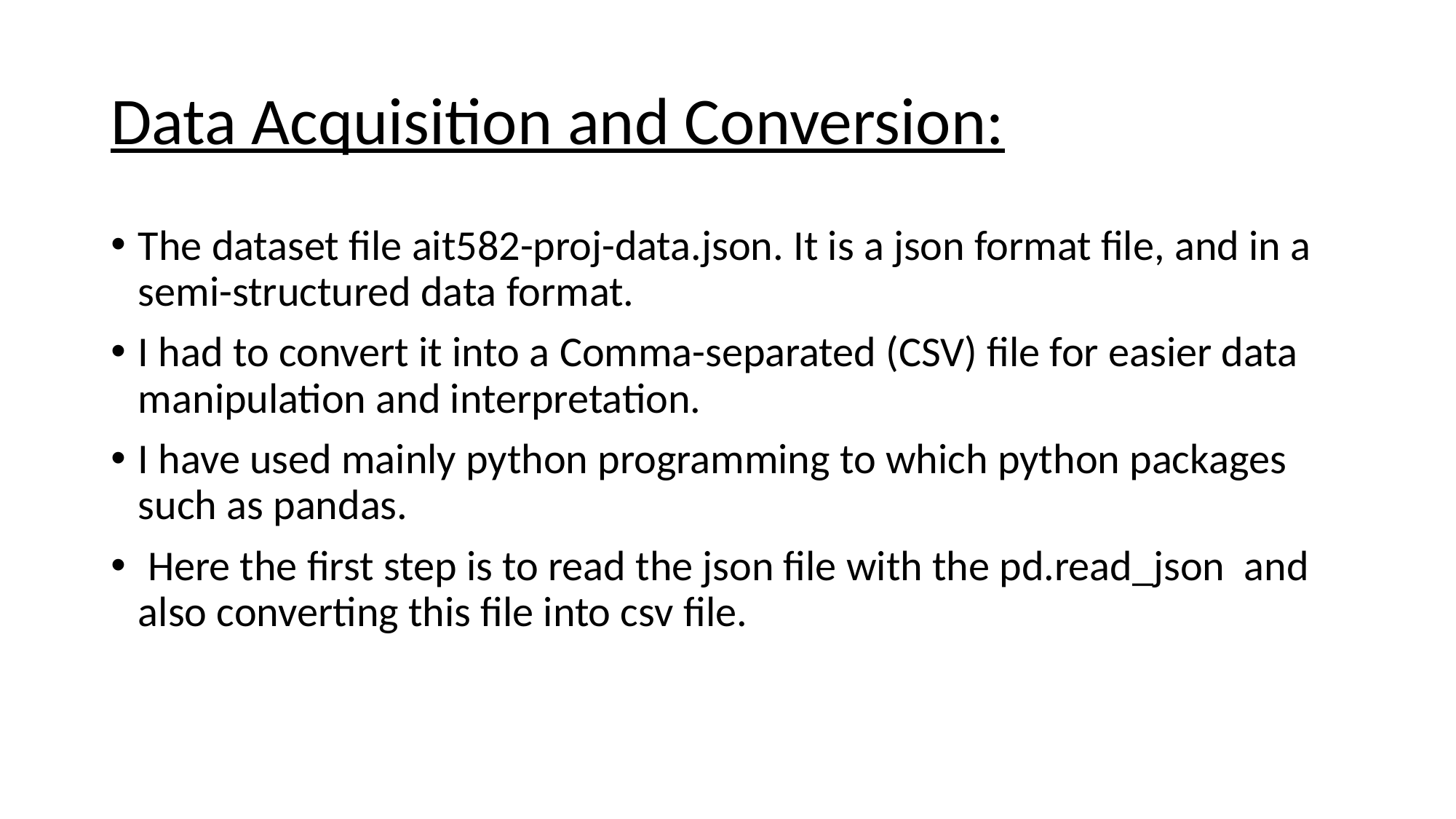

# Data Acquisition and Conversion:
The dataset file ait582-proj-data.json. It is a json format file, and in a semi-structured data format.
I had to convert it into a Comma-separated (CSV) file for easier data manipulation and interpretation.
I have used mainly python programming to which python packages such as pandas.
 Here the first step is to read the json file with the pd.read_json  and also converting this file into csv file.